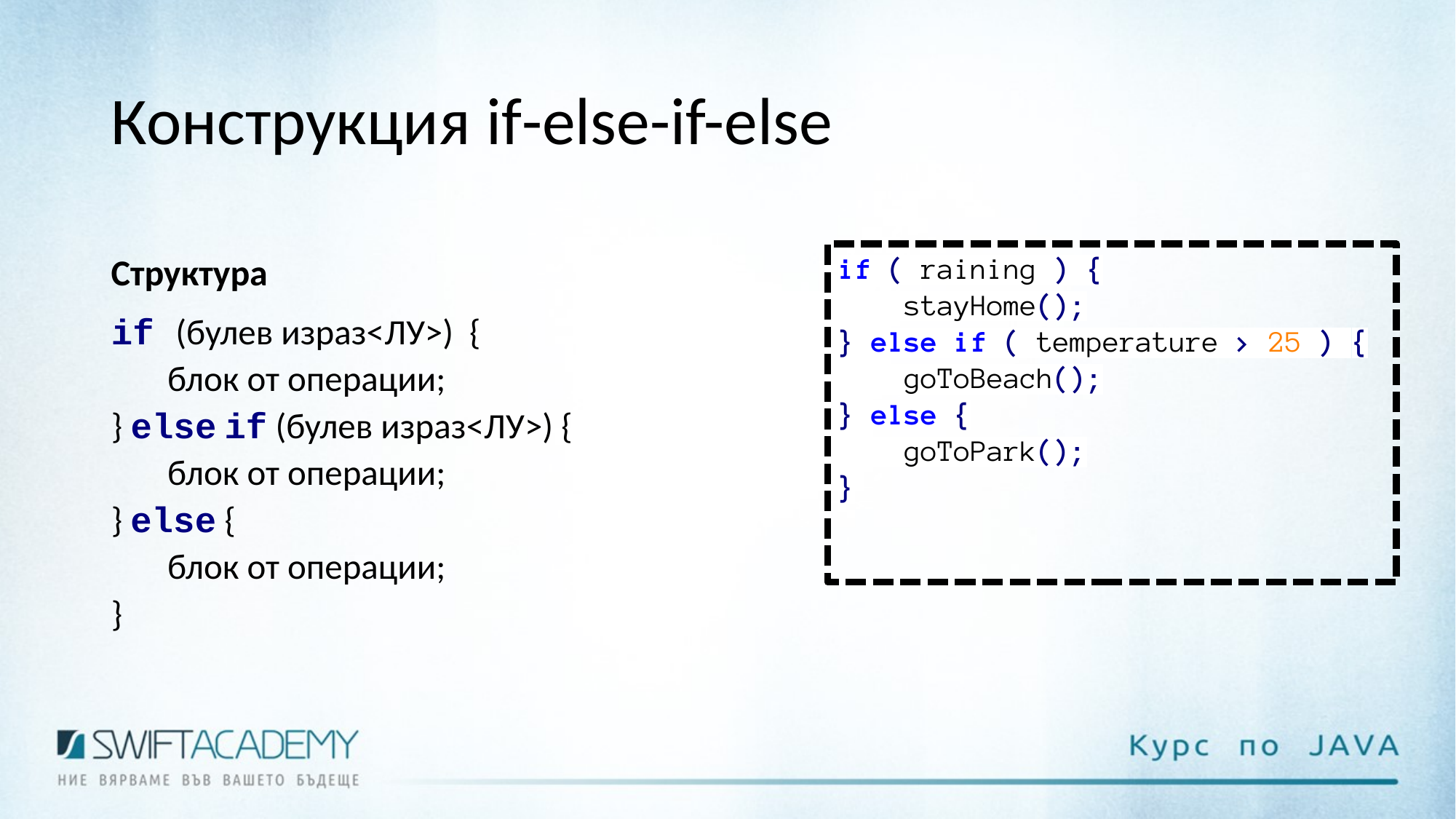

# Конструкция if-else-if-else
Структура
if ( raining ) {
    stayHome();
} else if ( temperature > 25 ) {
    goToBeach();
} else {
    goToPark();
}
if (булев израз<ЛУ>)  {
       блок от операции;
} else if (булев израз<ЛУ>) {
       блок от операции;
} else {
       блок от операции;
}